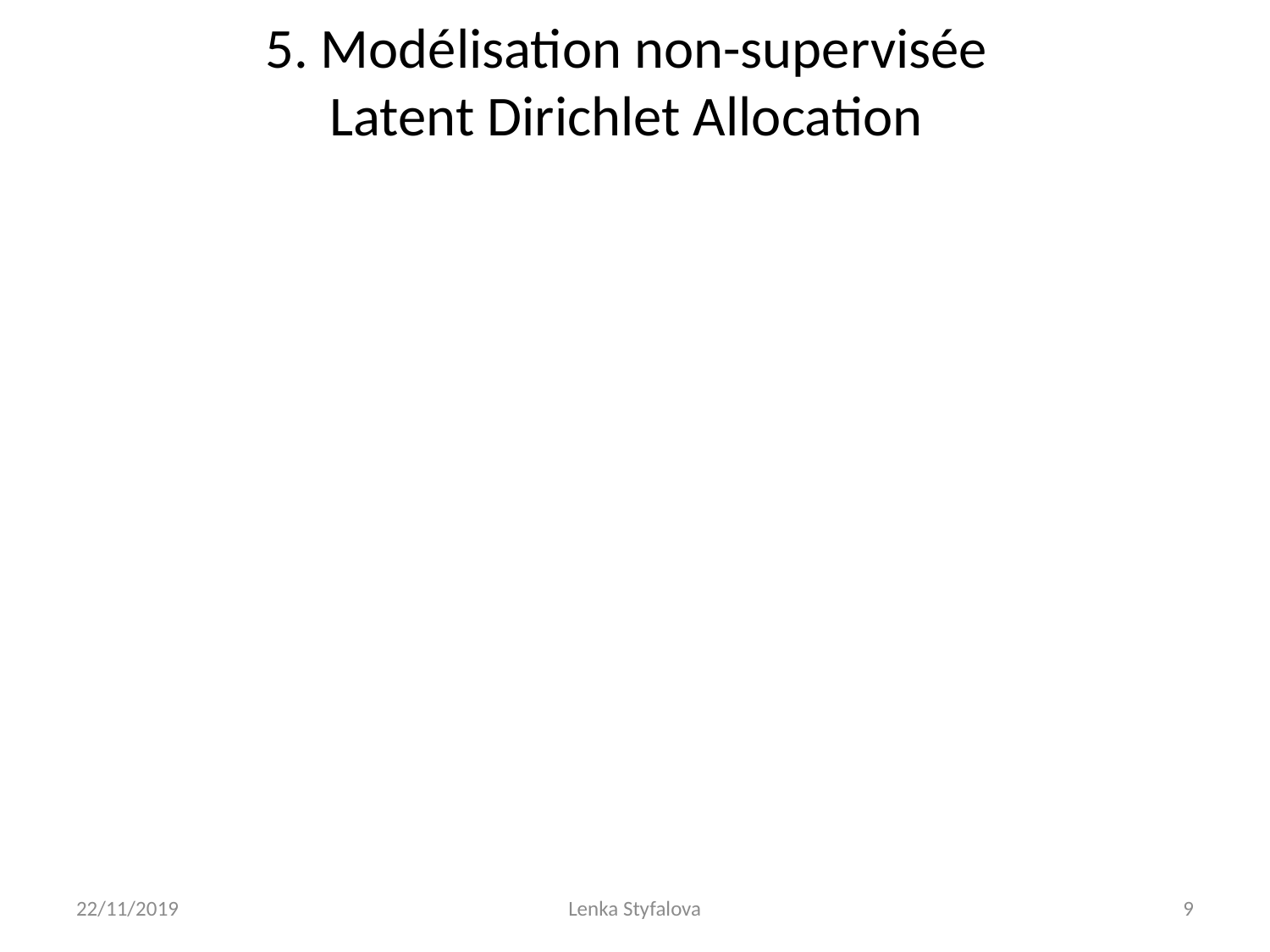

# 5. Modélisation non-supervisée Latent Dirichlet Allocation
22/11/2019
Lenka Styfalova
9